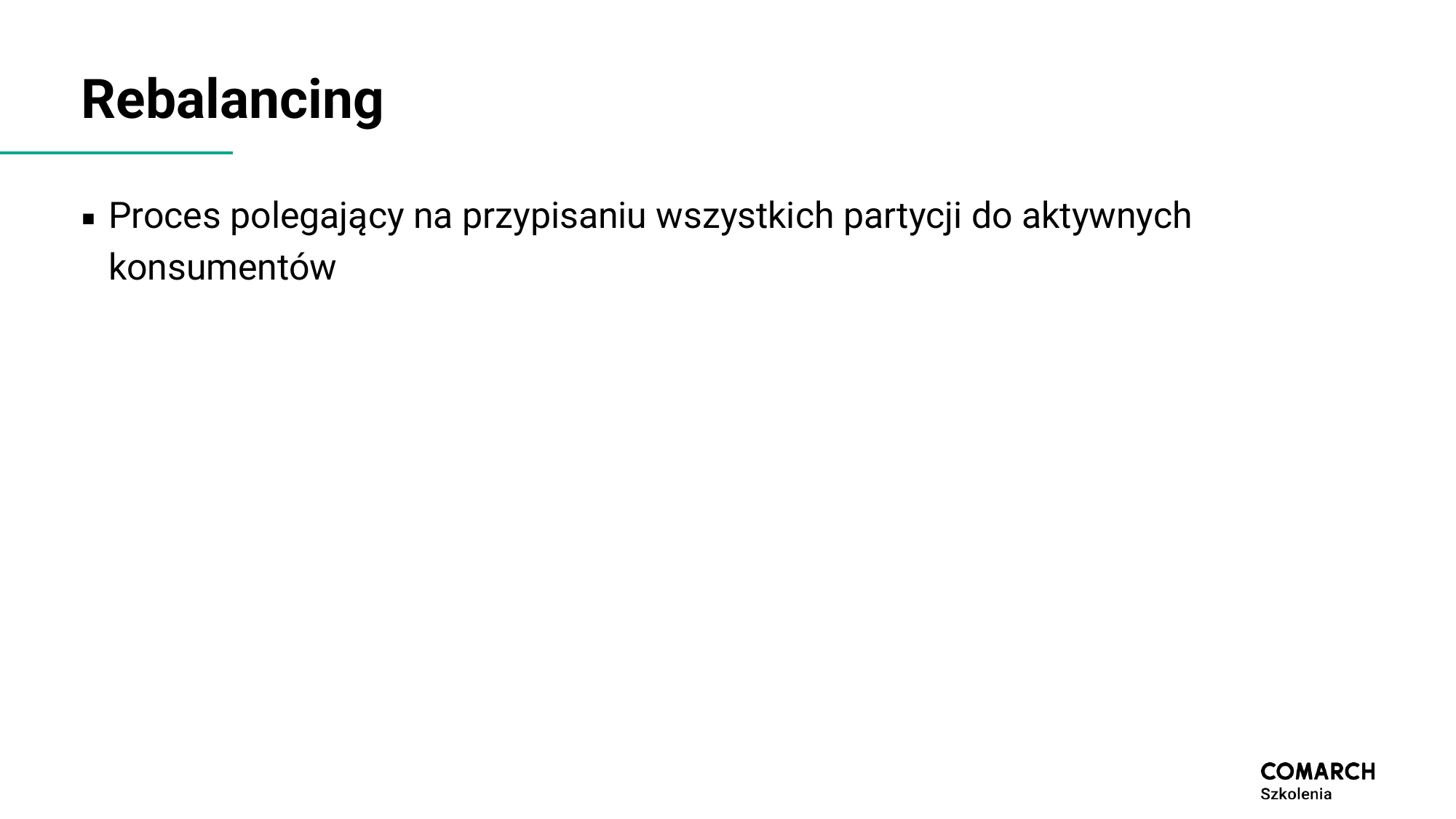

# Rebalancing
Proces polegający na przypisaniu wszystkich partycji do aktywnych konsumentów